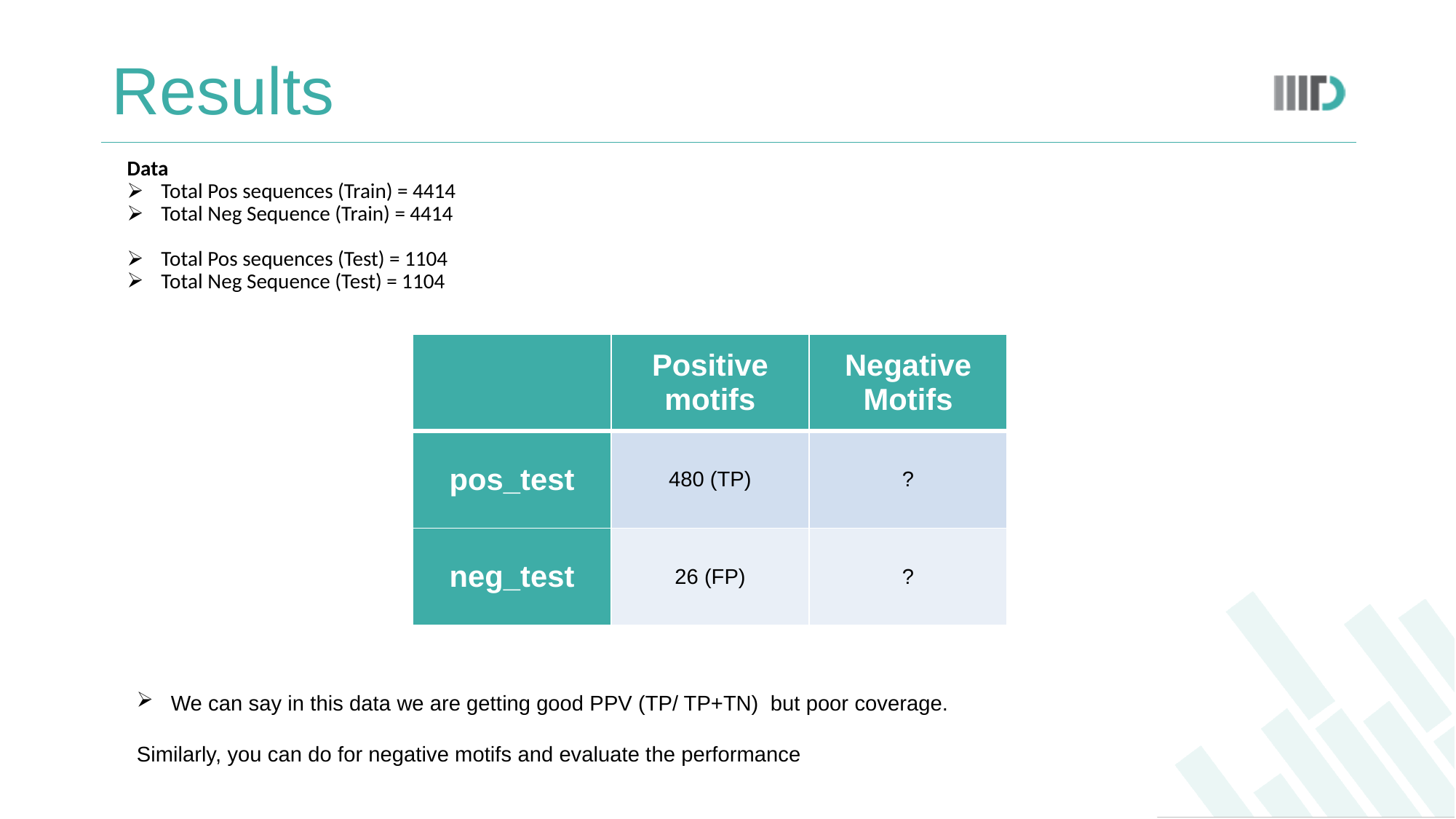

# Results
| Data |
| --- |
| Total Pos sequences (Train) = 4414 |
| Total Neg Sequence (Train) = 4414 |
|  |
| Total Pos sequences (Test) = 1104 |
| Total Neg Sequence (Test) = 1104 |
|  | Positive motifs | Negative Motifs |
| --- | --- | --- |
| pos\_test | 480 (TP) | ? |
| neg\_test | 26 (FP) | ? |
We can say in this data we are getting good PPV (TP/ TP+TN)  but poor coverage.

Similarly, you can do for negative motifs and evaluate the performance